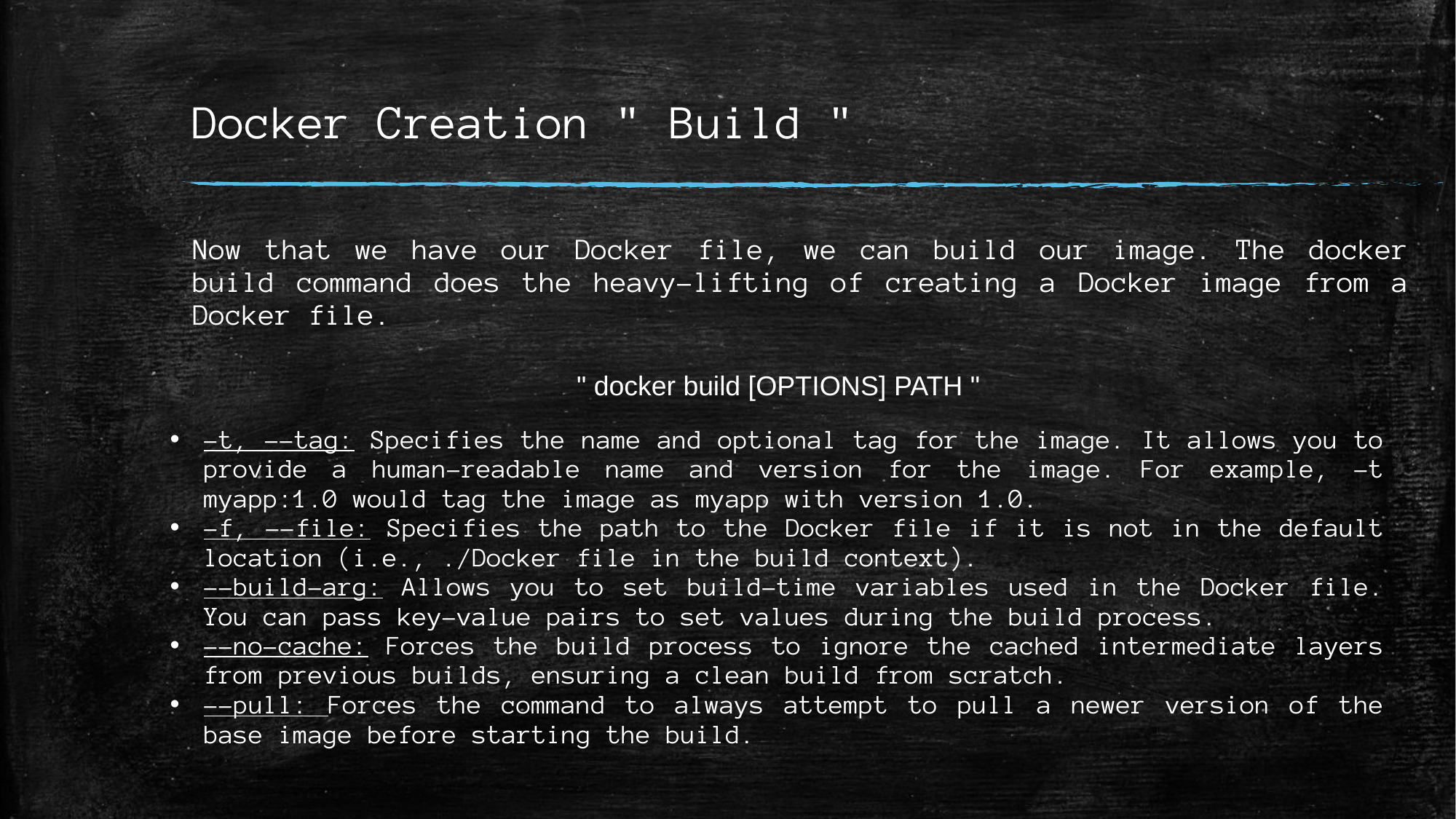

# Docker Creation " Build "
Now that we have our Docker file, we can build our image. The docker build command does the heavy-lifting of creating a Docker image from a Docker file.
" docker build [OPTIONS] PATH "
-t, --tag: Specifies the name and optional tag for the image. It allows you to provide a human-readable name and version for the image. For example, -t myapp:1.0 would tag the image as myapp with version 1.0.
-f, --file: Specifies the path to the Docker file if it is not in the default location (i.e., ./Docker file in the build context).
--build-arg: Allows you to set build-time variables used in the Docker file. You can pass key-value pairs to set values during the build process.
--no-cache: Forces the build process to ignore the cached intermediate layers from previous builds, ensuring a clean build from scratch.
--pull: Forces the command to always attempt to pull a newer version of the base image before starting the build.